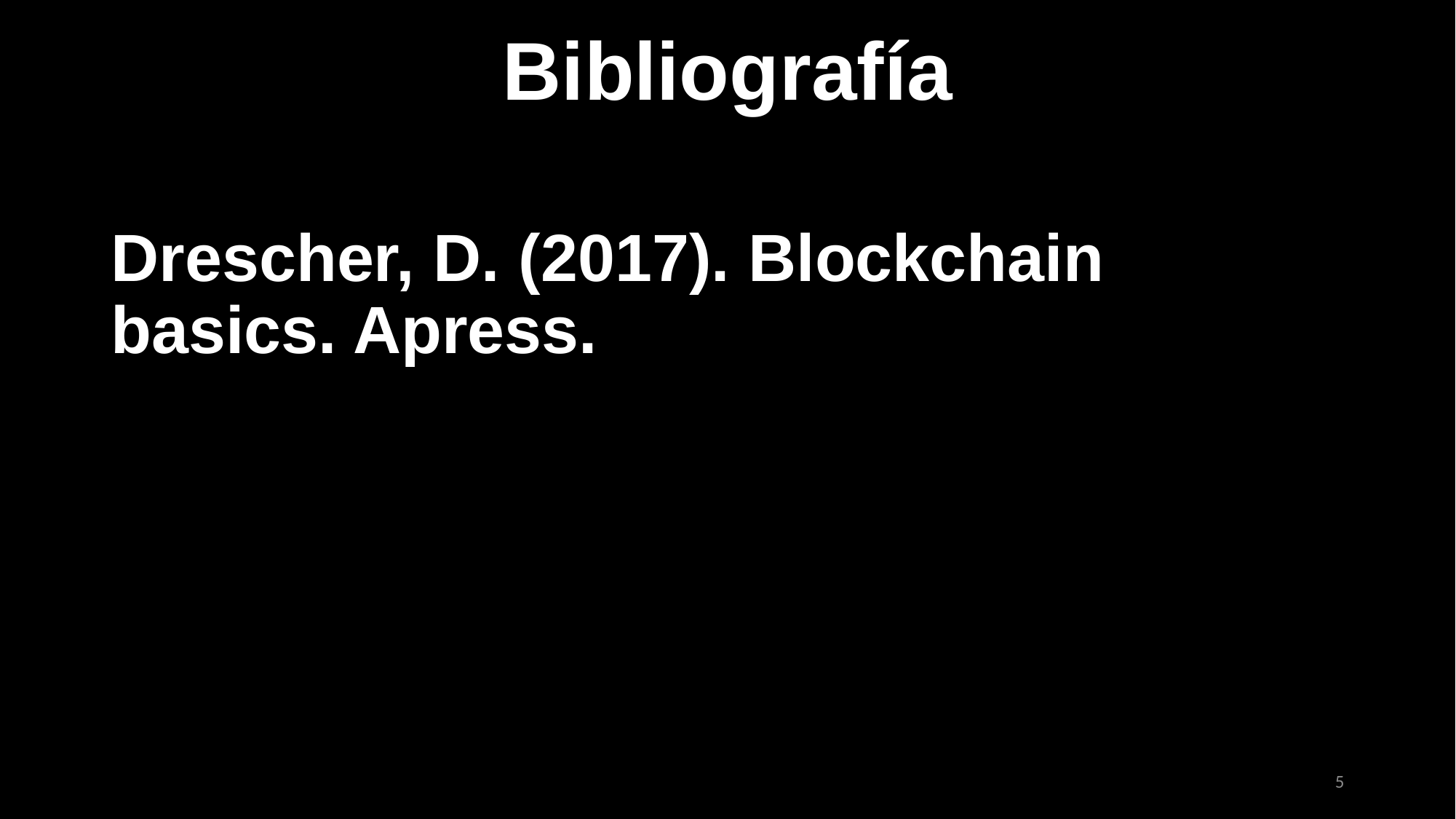

Bibliografía
Drescher, D. (2017). Blockchain basics. Apress.
5